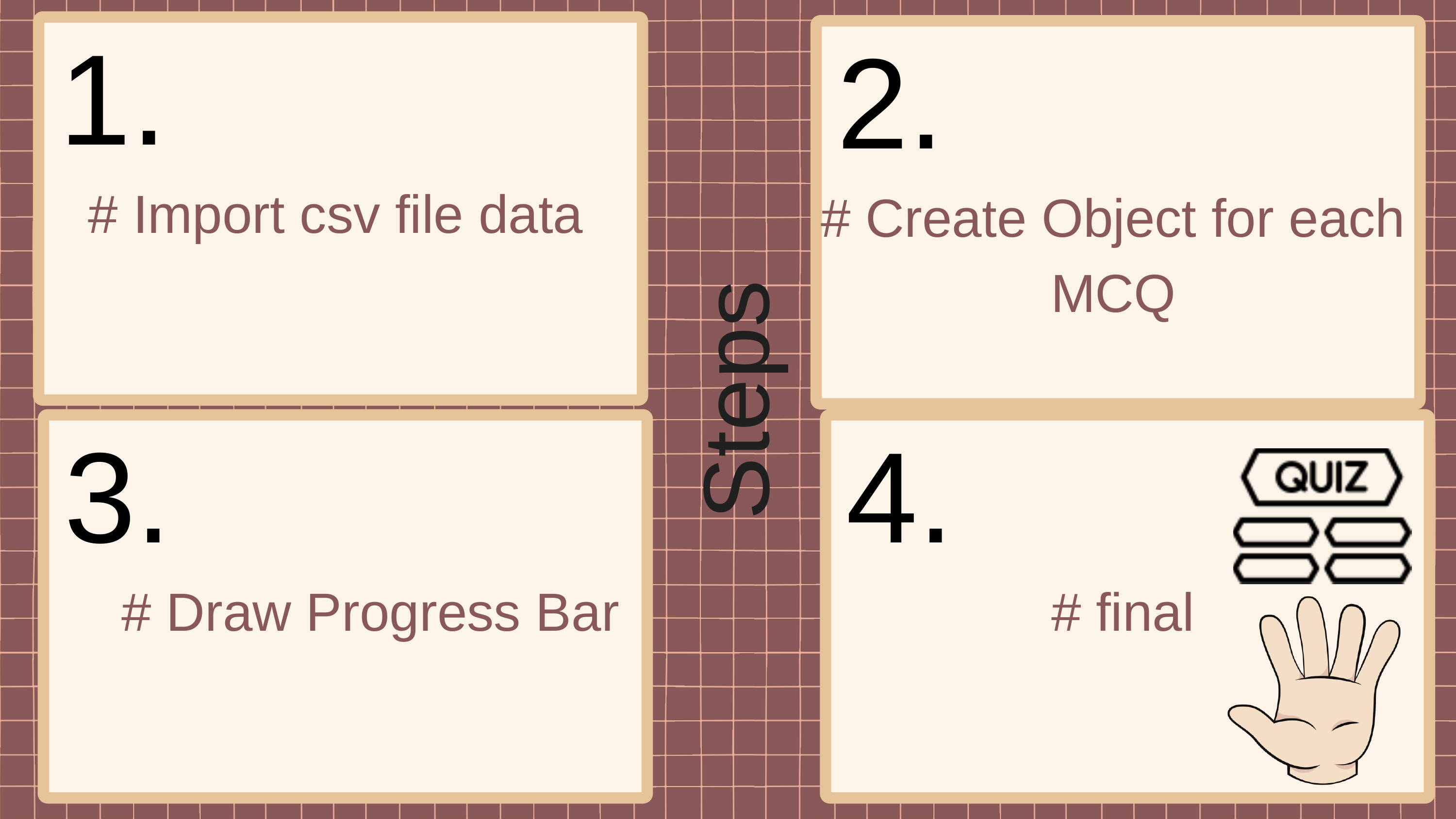

1.
2.

# Import csv file data
# Create Object for each MCQ
Steps
3.
4.

?
    # Draw Progress Bar
# final